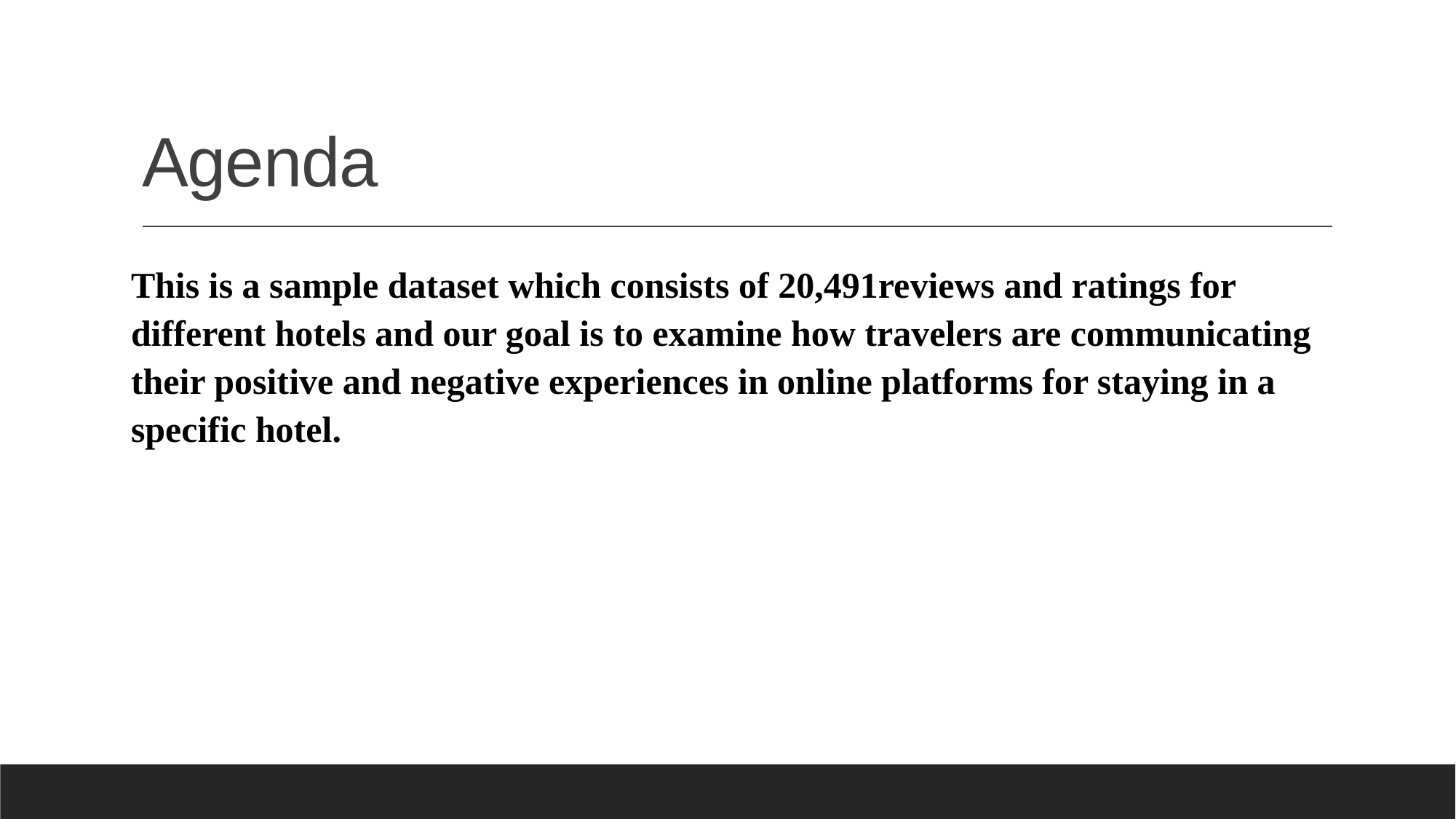

# Agenda
This is a sample dataset which consists of 20,491reviews and ratings for different hotels and our goal is to examine how travelers are communicating their positive and negative experiences in online platforms for staying in a specific hotel.